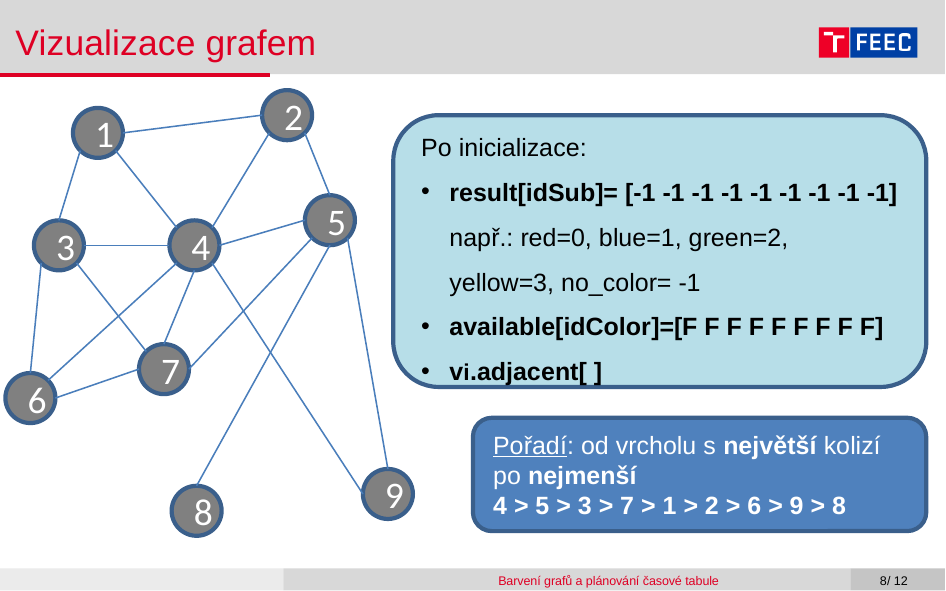

# Vizualizace grafem

2
1
Po inicializace:
result[idSub]= [-1 -1 -1 -1 -1 -1 -1 -1 -1] např.: red=0, blue=1, green=2, yellow=3, no_color= -1
available[idColor]=[F F F F F F F F F]
vi.adjacent[ ]
5
3
4
7
6
Pořadí: od vrcholu s největší kolizí po nejmenší
4 > 5 > 3 > 7 > 1 > 2 > 6 > 9 > 8
9
8

Barvení grafů a plánování časové tabule
8/ 12